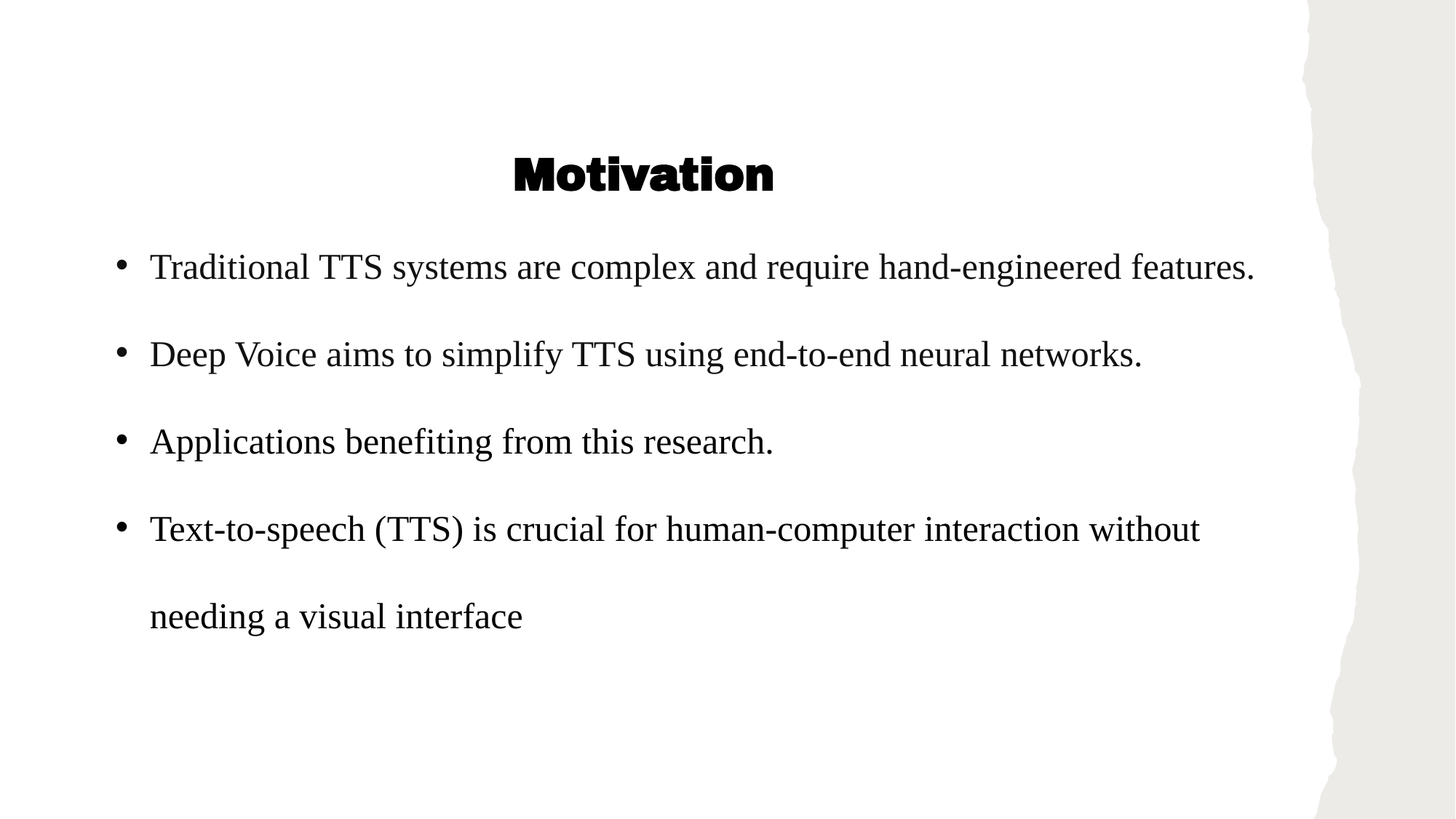

Motivation
Traditional TTS systems are complex and require hand-engineered features.
Deep Voice aims to simplify TTS using end-to-end neural networks.
Applications benefiting from this research.
Text-to-speech (TTS) is crucial for human-computer interaction without needing a visual interface